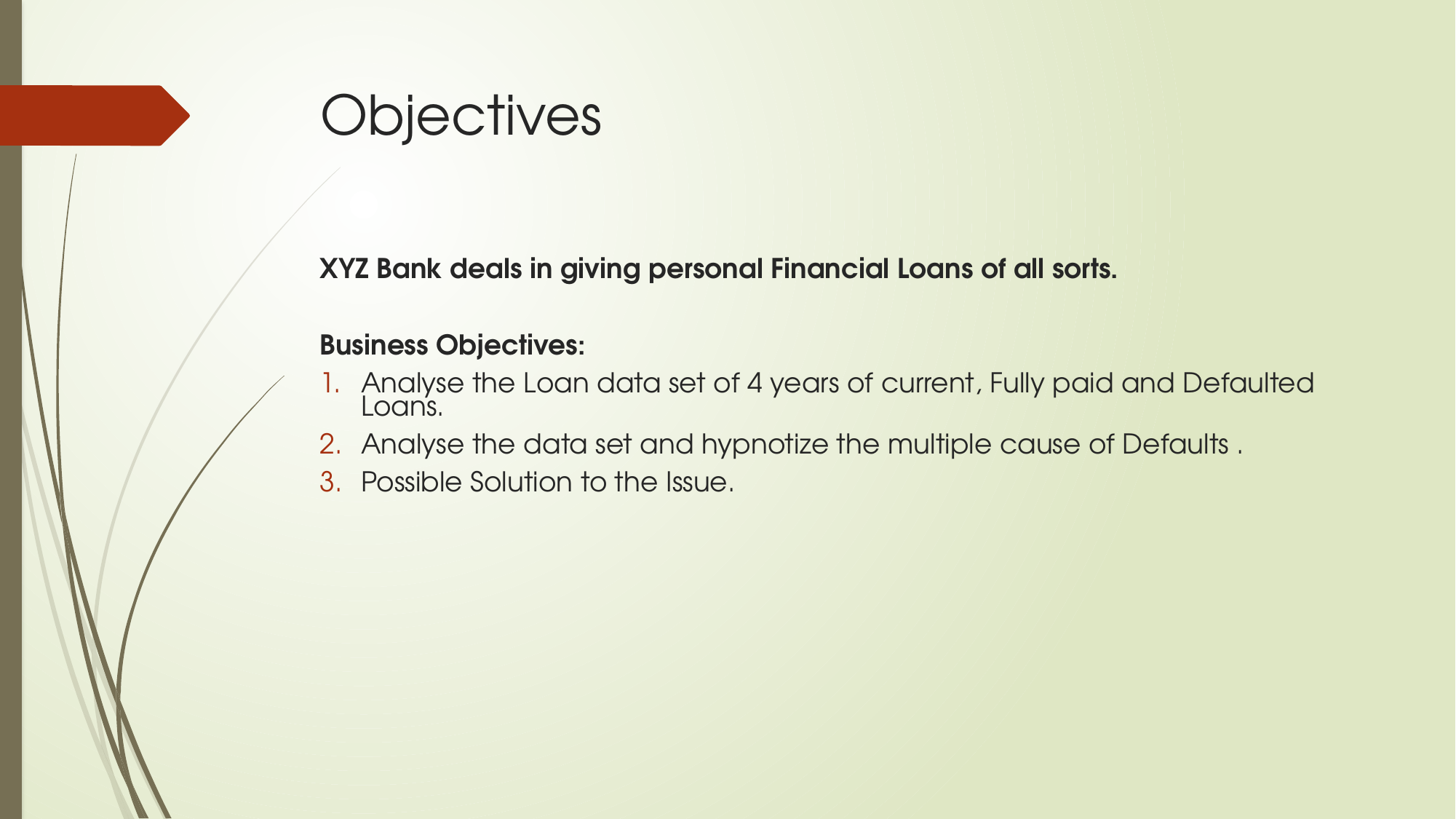

# Objectives
XYZ Bank deals in giving personal Financial Loans of all sorts.

Business Objectives:
Analyse the Loan data set of 4 years of current, Fully paid and Defaulted Loans.
Analyse the data set and hypnotize the multiple cause of Defaults .
Possible Solution to the Issue.